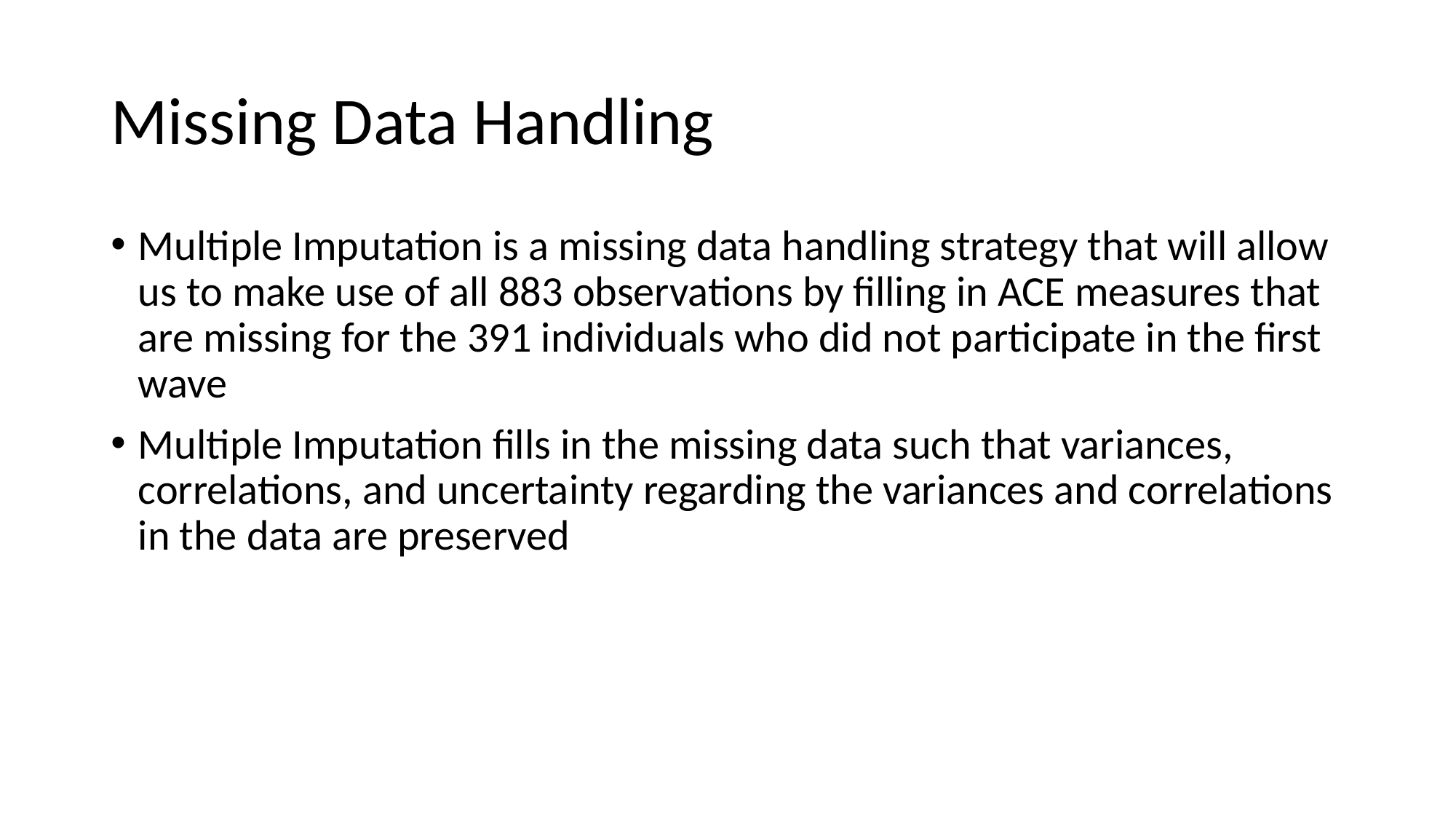

# Missing Data Handling
Multiple Imputation is a missing data handling strategy that will allow us to make use of all 883 observations by filling in ACE measures that are missing for the 391 individuals who did not participate in the first wave
Multiple Imputation fills in the missing data such that variances, correlations, and uncertainty regarding the variances and correlations in the data are preserved